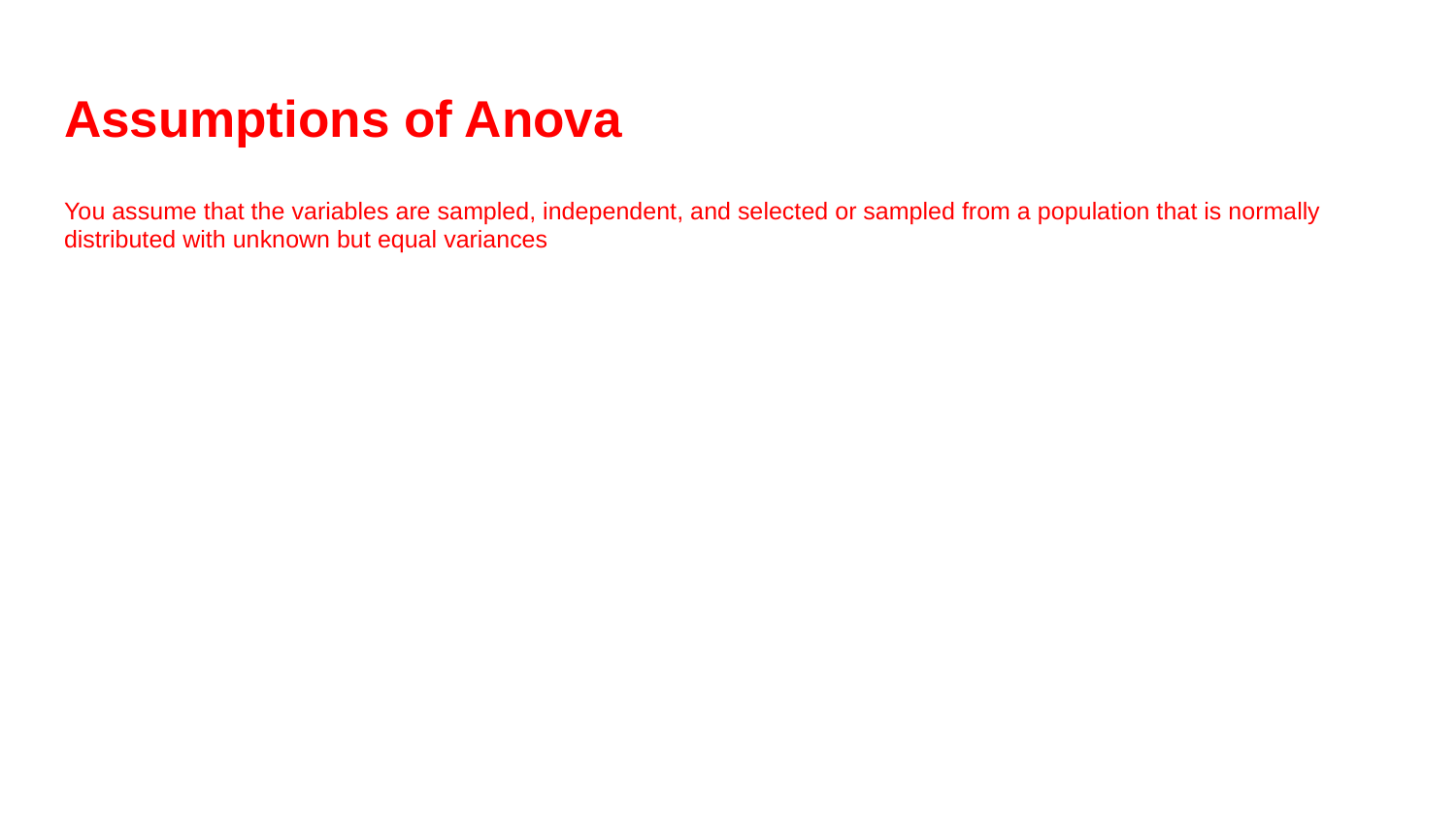

# Assumptions of Anova
You assume that the variables are sampled, independent, and selected or sampled from a population that is normally distributed with unknown but equal variances